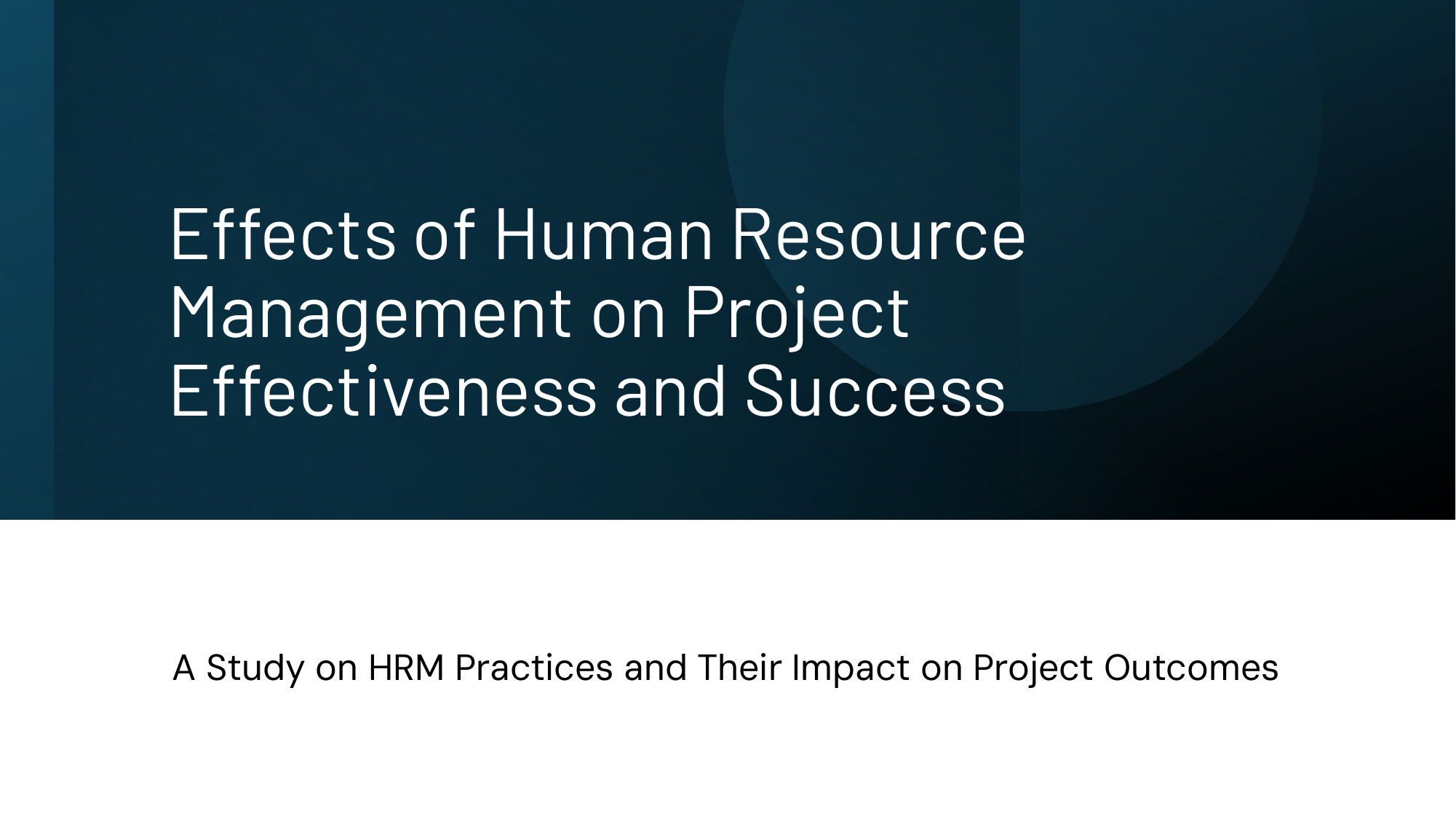

# Effects of Human Resource Management on Project Effectiveness and Success
A Study on HRM Practices and Their Impact on Project Outcomes